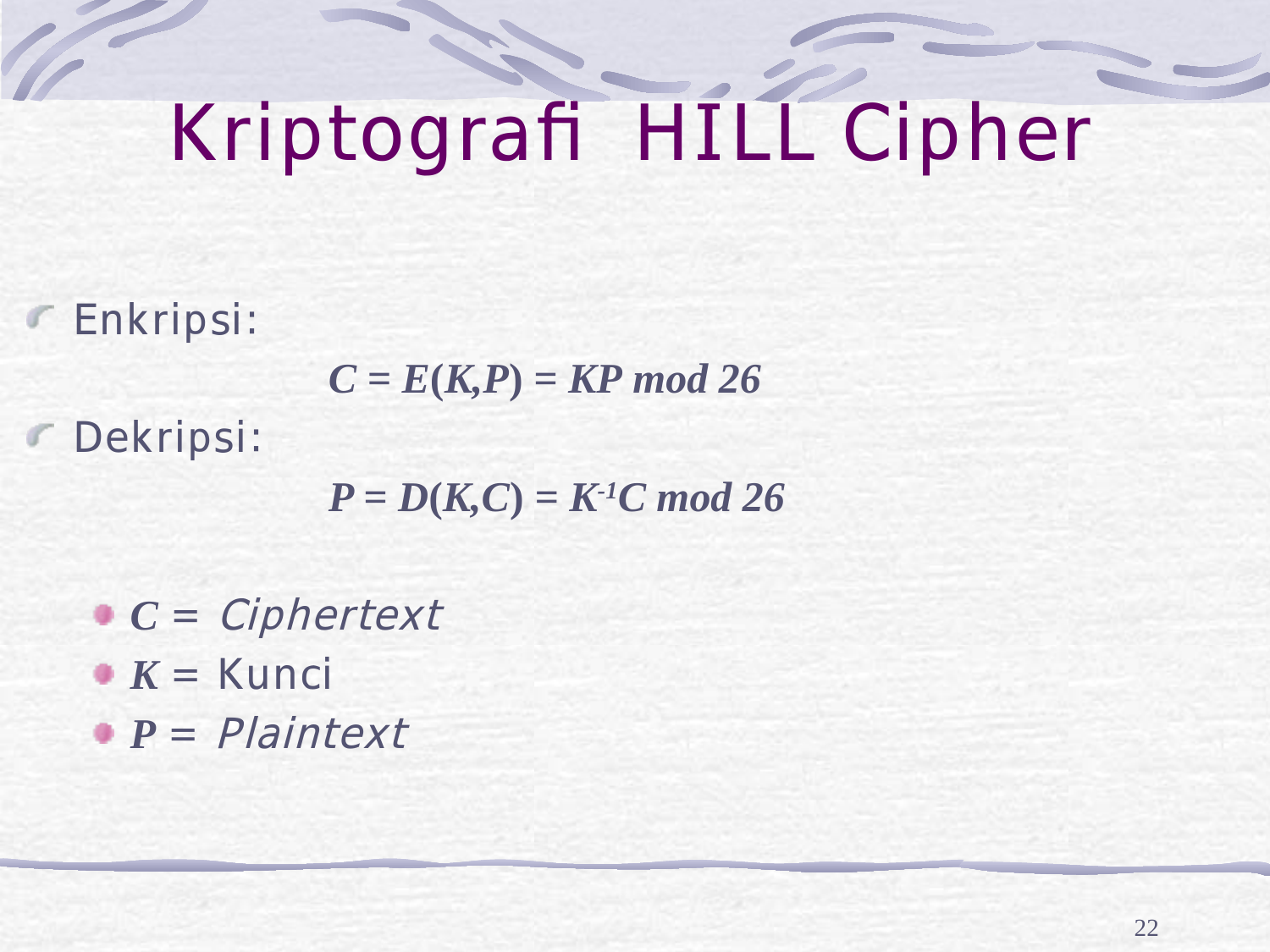

Kriptografi  HILL Cipher
Enkripsi:
			C = E(K,P) = KP mod 26
Dekripsi:
			P = D(K,C) = K-1C mod 26

C = Ciphertext
K = Kunci
P = Plaintext
22